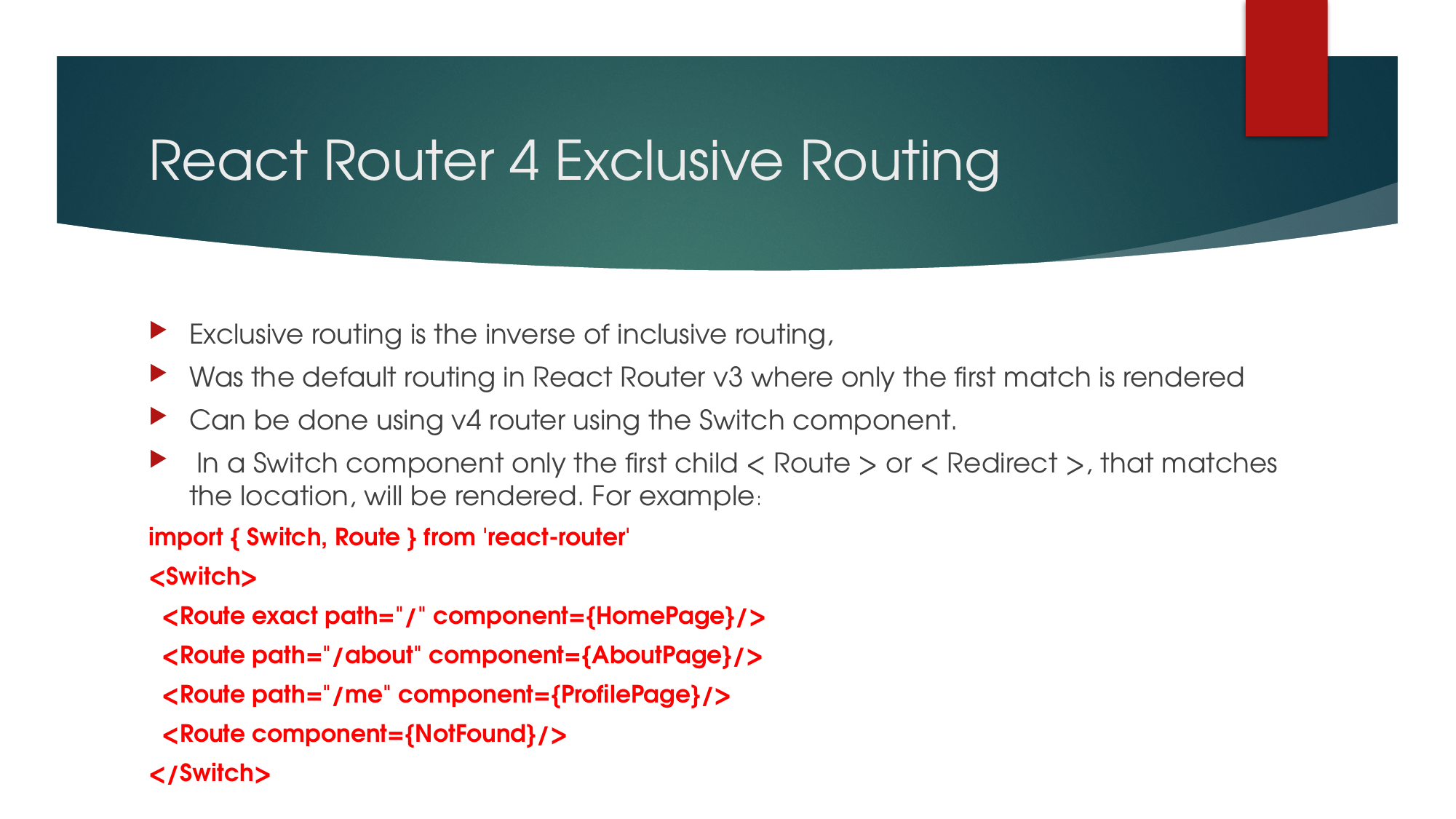

# React Router 4 Exclusive Routing
Exclusive routing is the inverse of inclusive routing,
Was the default routing in React Router v3 where only the first match is rendered
Can be done using v4 router using the Switch component.
 In a Switch component only the first child < Route > or < Redirect >, that matches the location, will be rendered. For example:
import { Switch, Route } from 'react-router'
<Switch>
  <Route exact path="/" component={HomePage}/>
  <Route path="/about" component={AboutPage}/>
  <Route path="/me" component={ProfilePage}/>
  <Route component={NotFound}/>
</Switch>